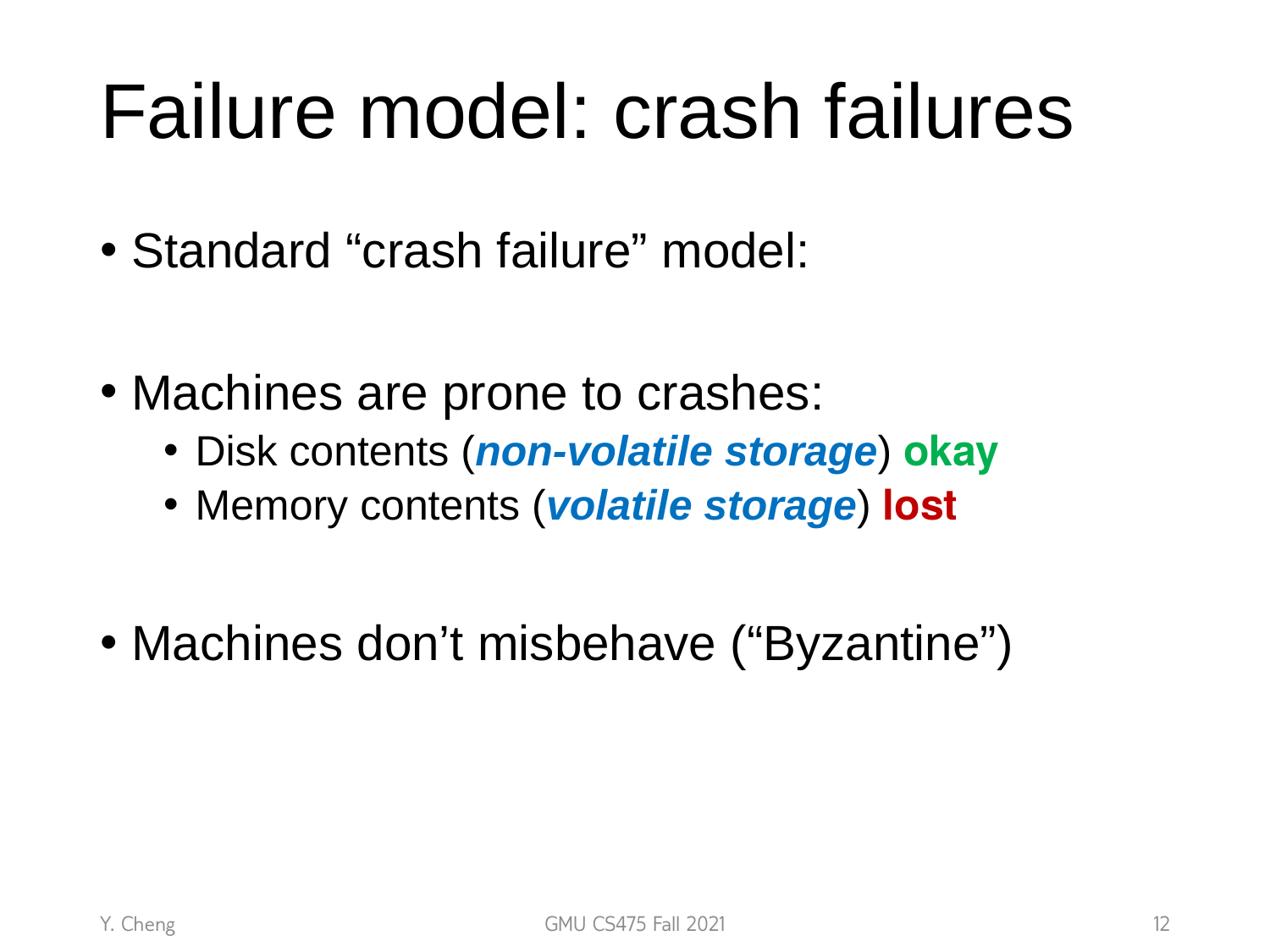

# Failure model: crash failures
Standard “crash failure” model:

Machines are prone to crashes:
Disk contents (non-volatile storage) okay
Memory contents (volatile storage) lost

Machines don’t misbehave (“Byzantine”)

Y. Cheng
GMU CS475 Fall 2021
12